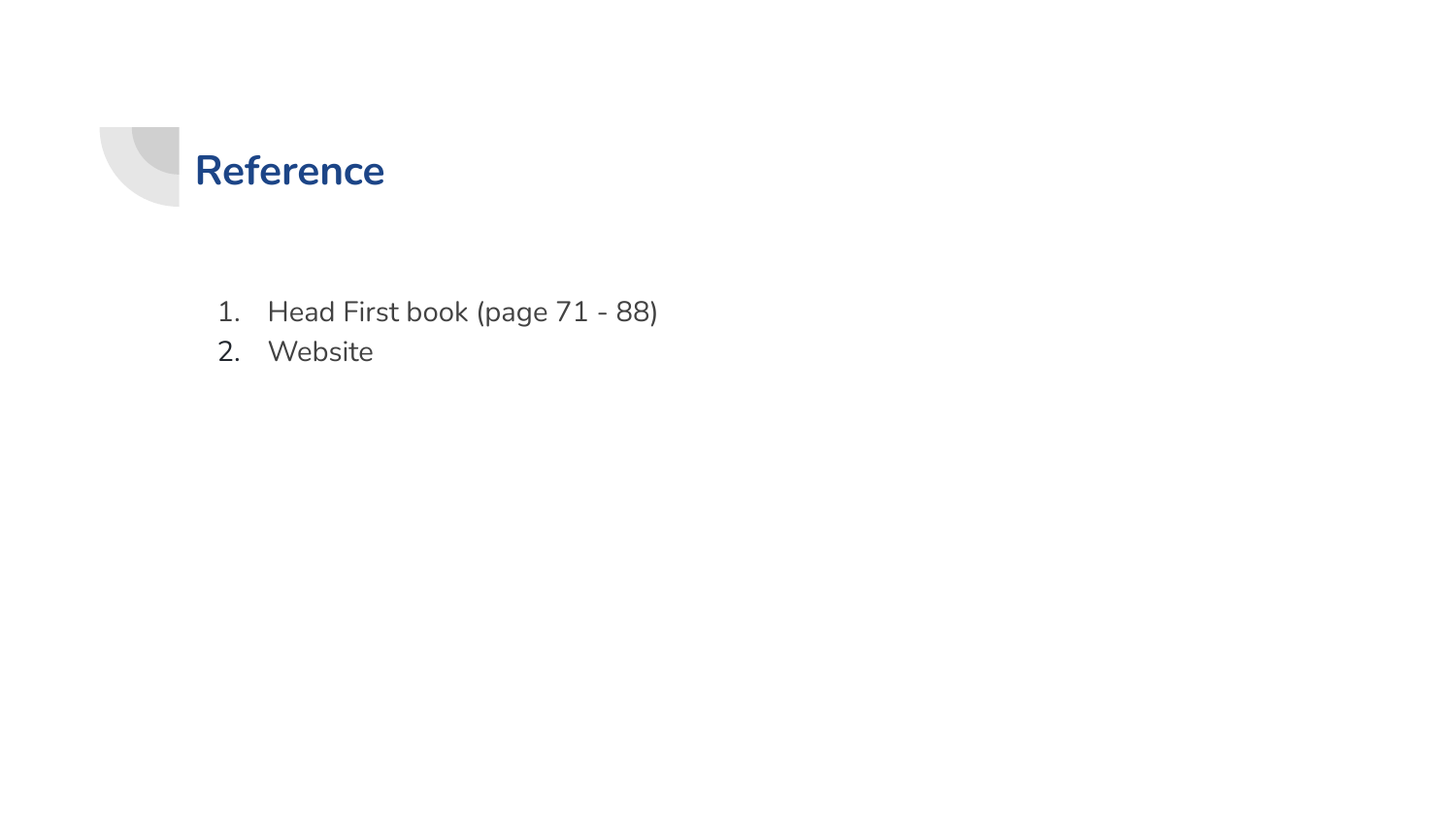

Reference
Head First book (page 71 - 88)
Website